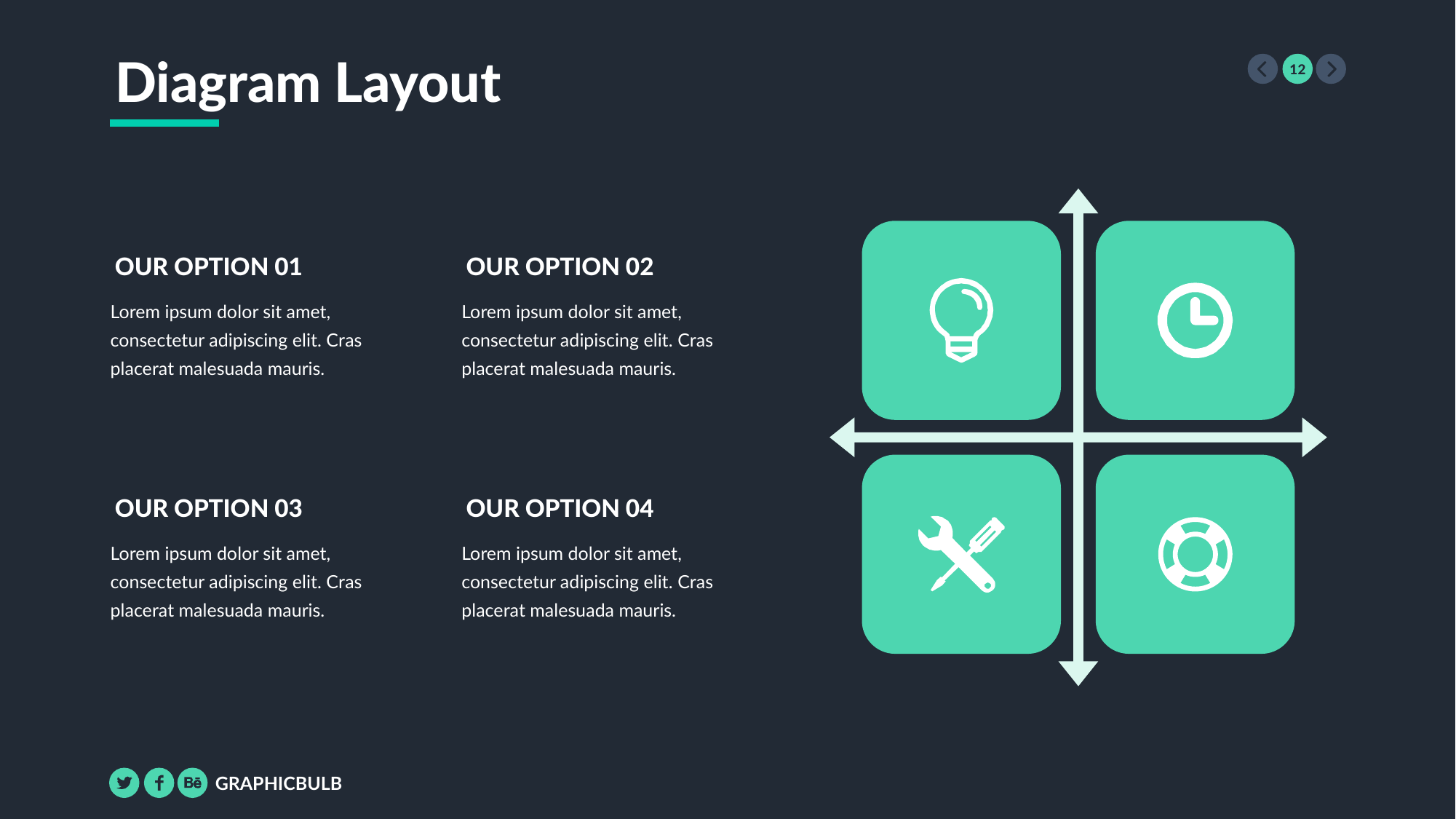

Diagram Layout

OUR OPTION 01
OUR OPTION 02
Lorem ipsum dolor sit amet, consectetur adipiscing elit. Cras placerat malesuada mauris.
Lorem ipsum dolor sit amet, consectetur adipiscing elit. Cras placerat malesuada mauris.

OUR OPTION 03
OUR OPTION 04
Lorem ipsum dolor sit amet, consectetur adipiscing elit. Cras placerat malesuada mauris.
Lorem ipsum dolor sit amet, consectetur adipiscing elit. Cras placerat malesuada mauris.